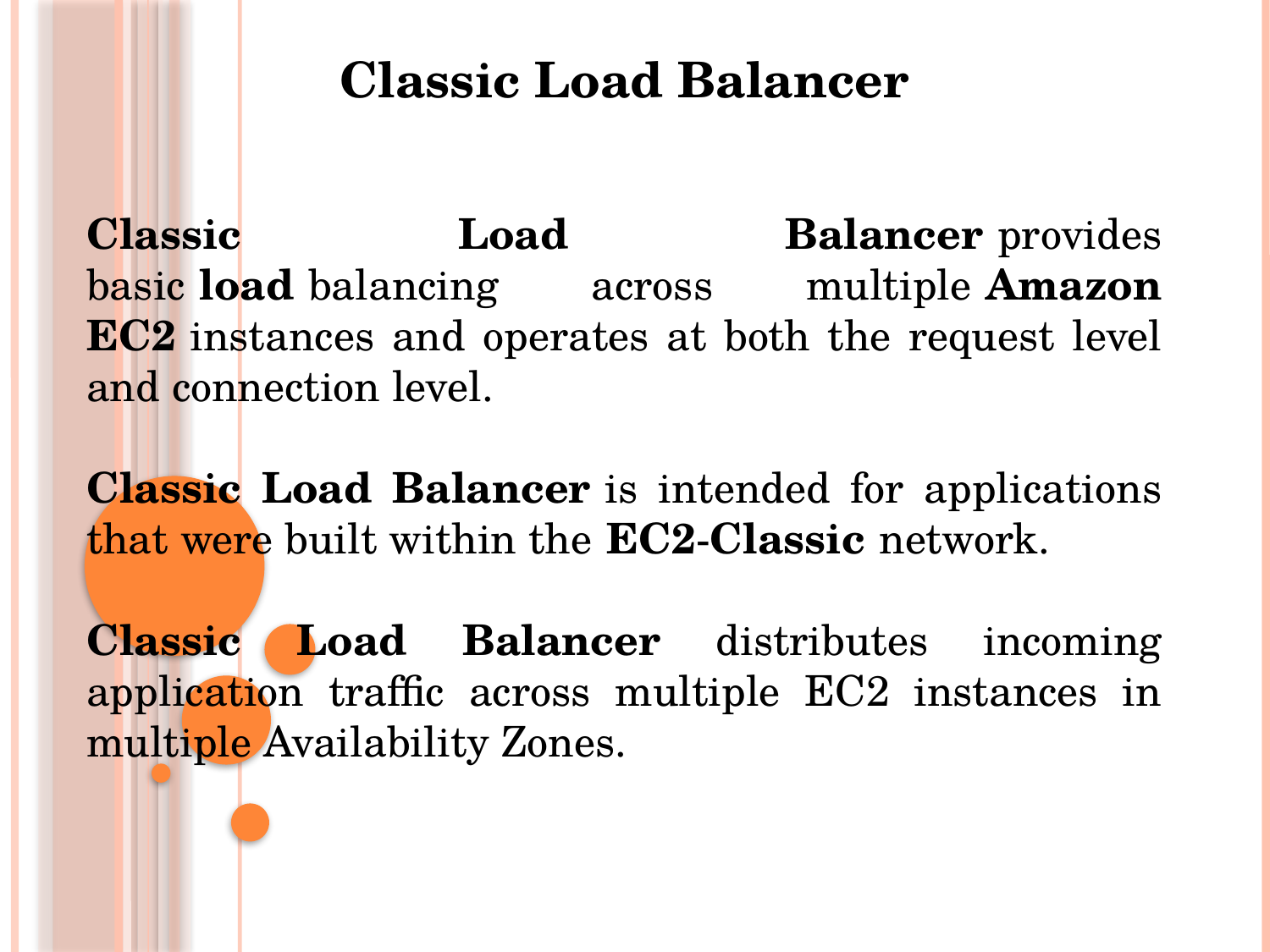

Classic Load Balancer
Classic Load Balancer provides basic load balancing across multiple Amazon EC2 instances and operates at both the request level and connection level.

Classic Load Balancer is intended for applications that were built within the EC2-Classic network.

Classic Load Balancer distributes incoming application traffic across multiple EC2 instances in multiple Availability Zones.